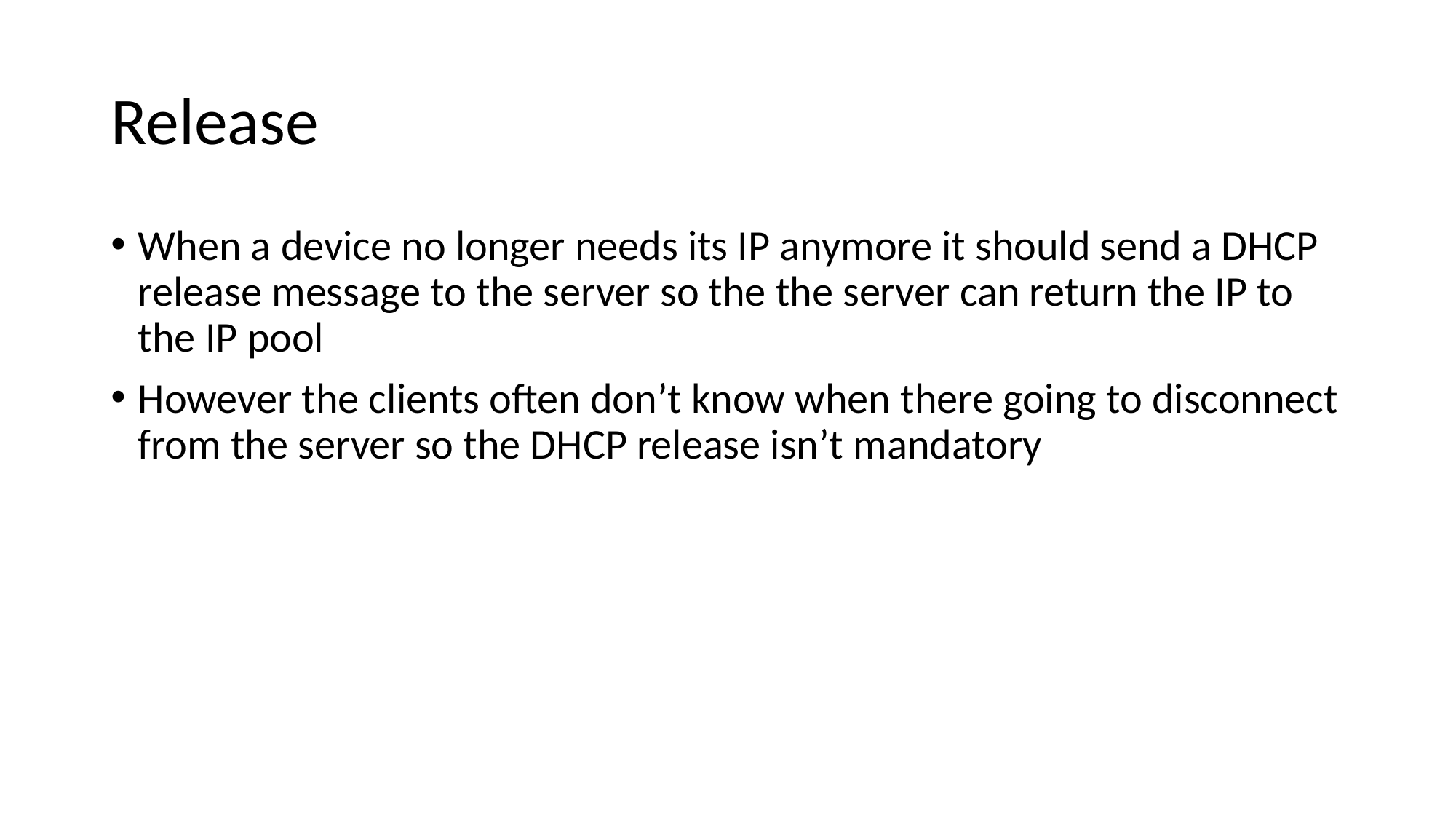

# Release
When a device no longer needs its IP anymore it should send a DHCP release message to the server so the the server can return the IP to the IP pool
However the clients often don’t know when there going to disconnect from the server so the DHCP release isn’t mandatory